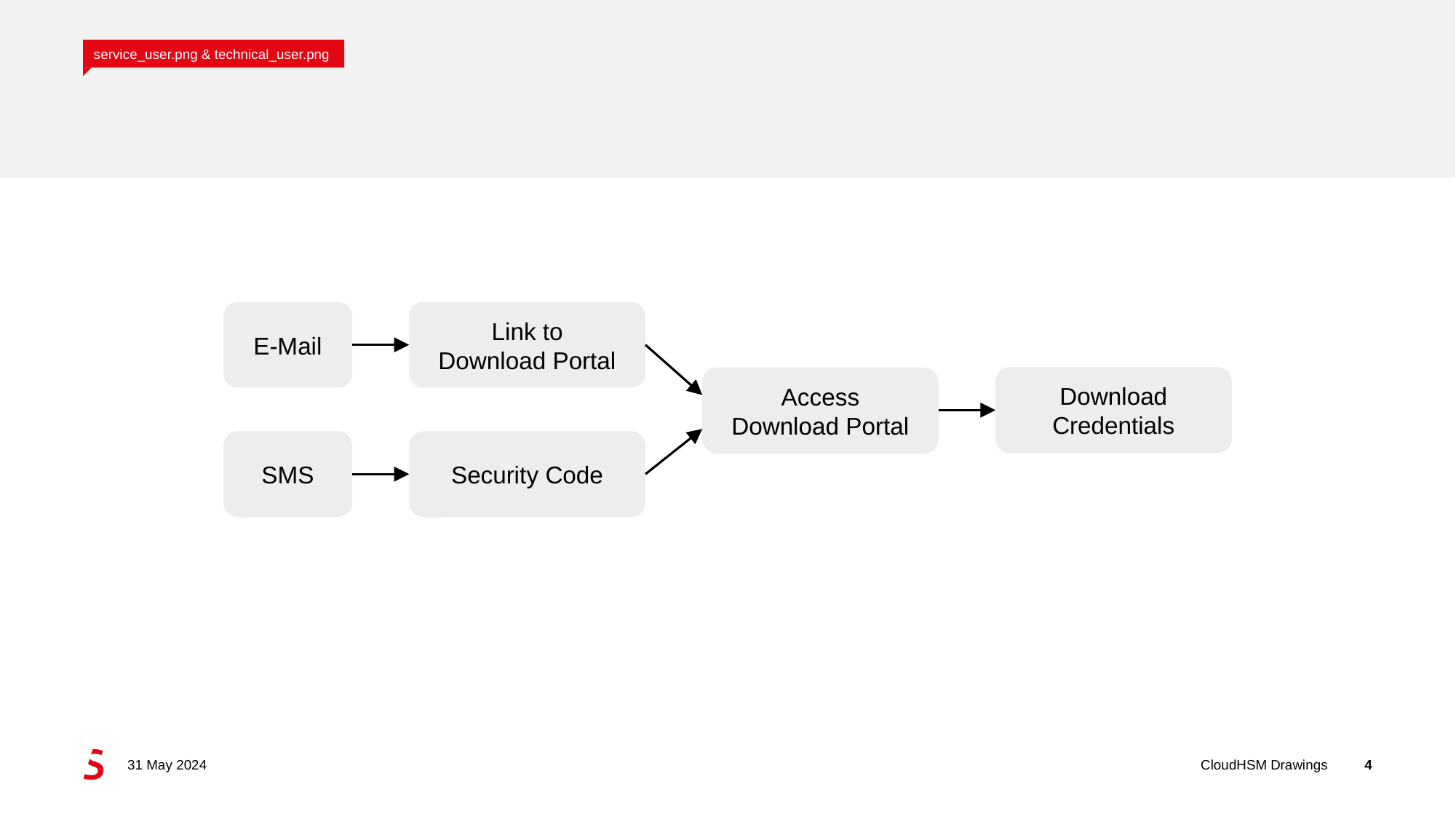

service_user.png & technical_user.png
E-Mail
Link to
Download Portal
Download Credentials
Access
Download Portal
SMS
Security Code
31 May 2024
CloudHSM Drawings
4